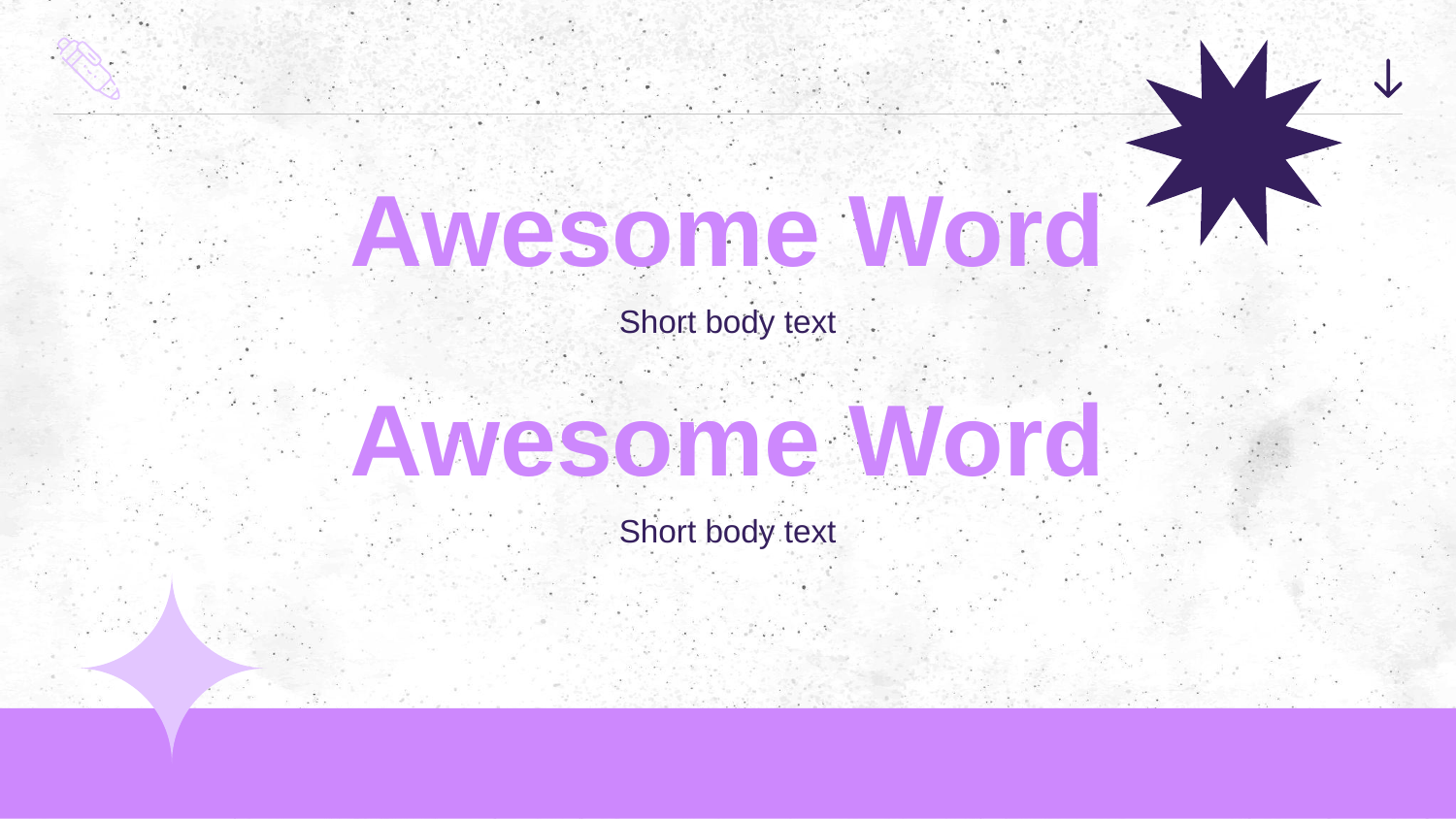

# Awesome Word
Short body text
Awesome Word
Short body text